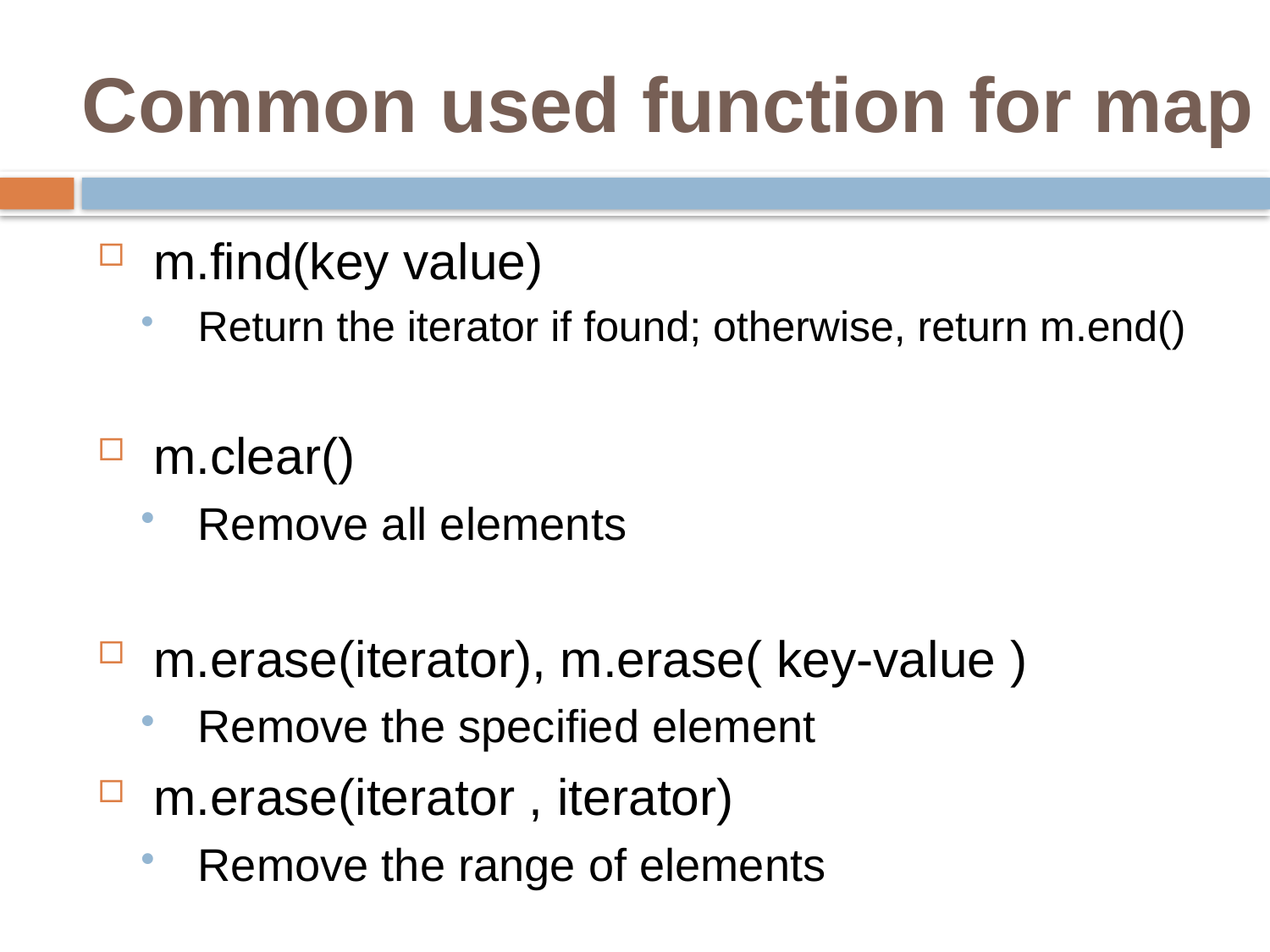

Common used function for map
m.find(key value)
Return the iterator if found; otherwise, return m.end()

m.clear()
Remove all elements

m.erase(iterator), m.erase( key-value )
Remove the specified element
m.erase(iterator , iterator)
Remove the range of elements